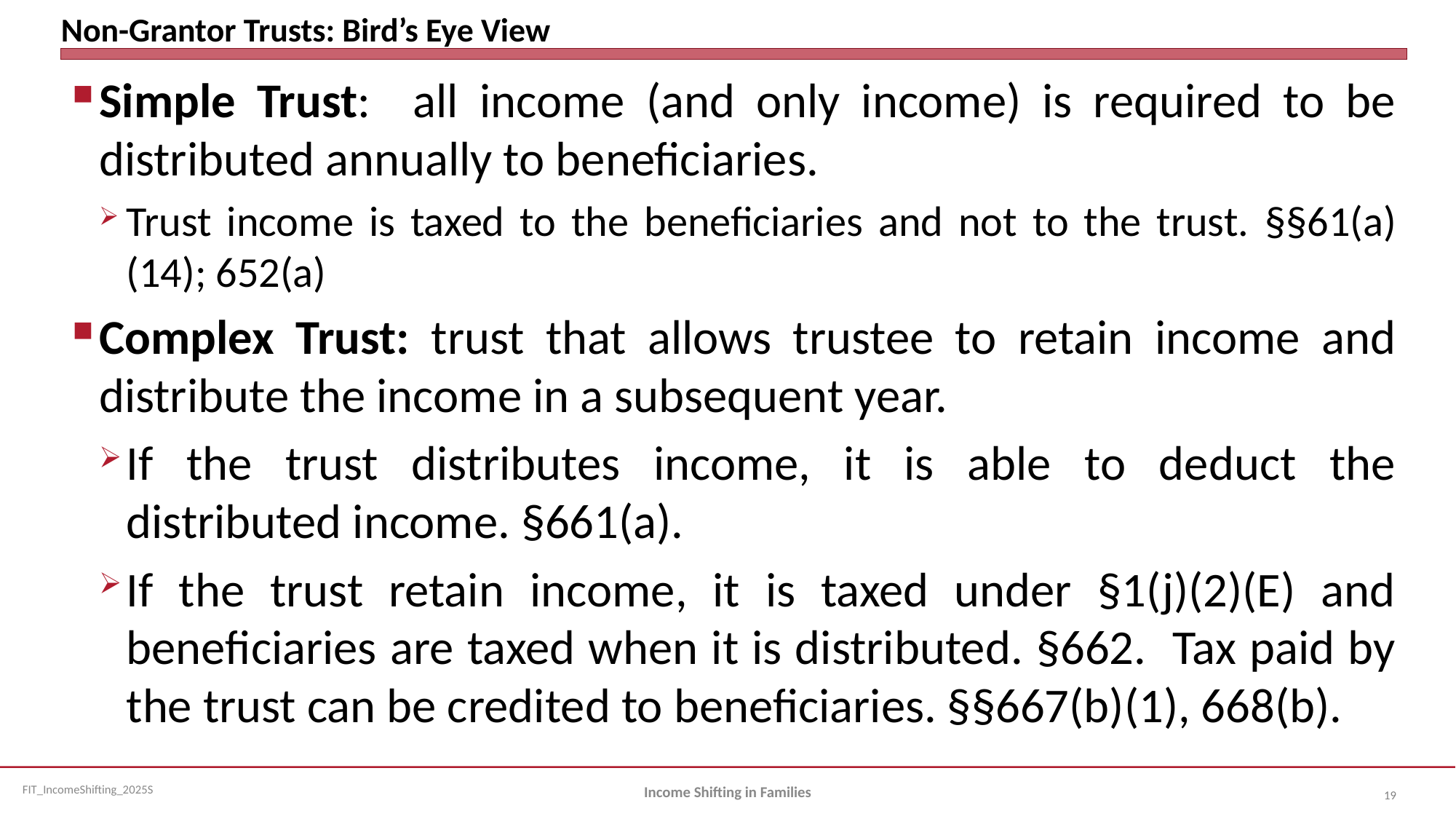

# Non-Grantor Trusts: Bird’s Eye View
Simple Trust:  all income (and only income) is required to be distributed annually to beneficiaries.
Trust income is taxed to the beneficiaries and not to the trust. §§61(a)(14); 652(a)
Complex Trust: trust that allows trustee to retain income and distribute the income in a subsequent year.
If the trust distributes income, it is able to deduct the distributed income. §661(a).
If the trust retain income, it is taxed under §1(j)(2)(E) and beneficiaries are taxed when it is distributed. §662.  Tax paid by the trust can be credited to beneficiaries. §§667(b)(1), 668(b).

Income Shifting in Families
19